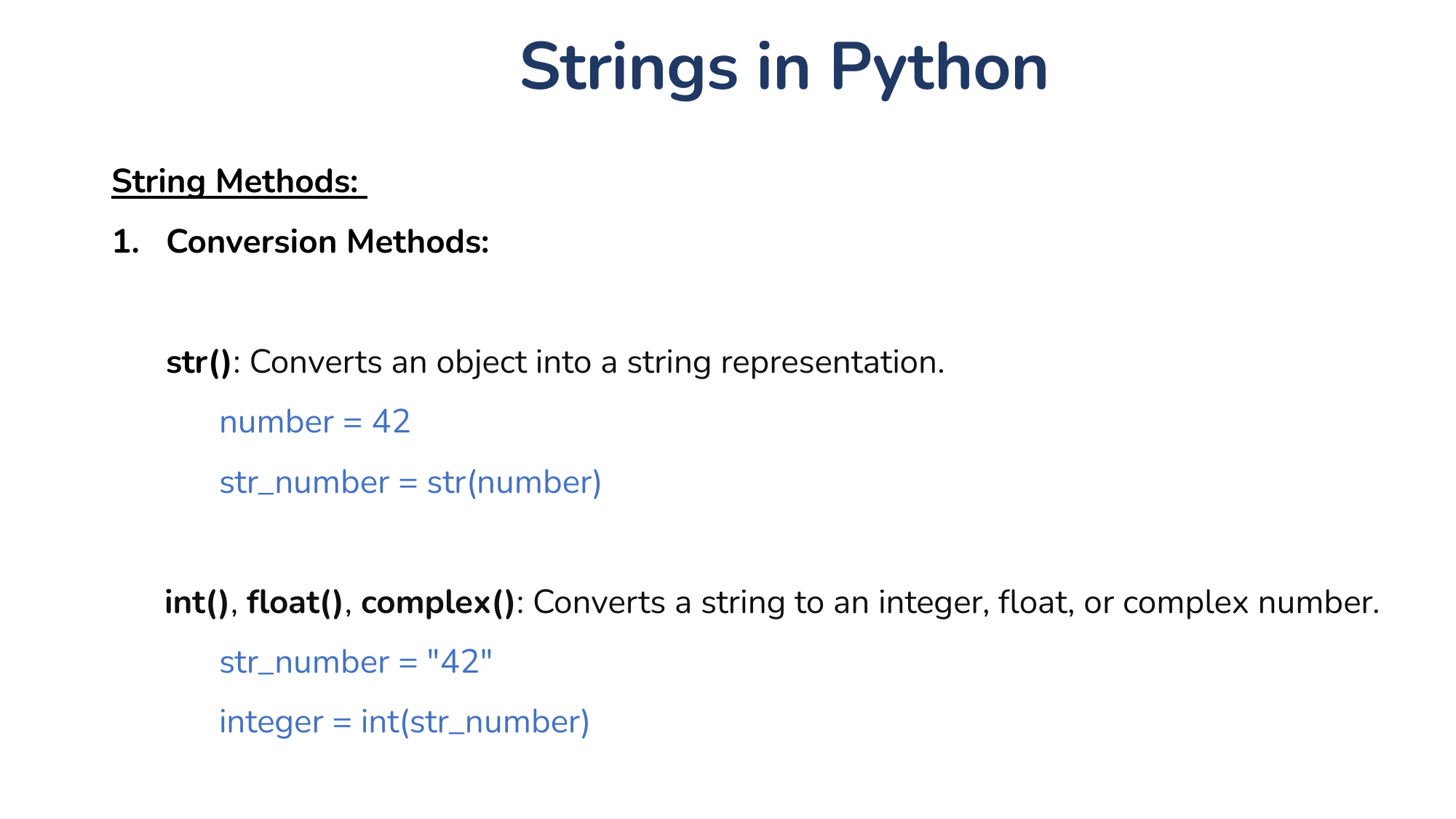

Strings in Python
String Methods:
Conversion Methods:

str(): Converts an object into a string representation.
number = 42
str_number = str(number)

int(), float(), complex(): Converts a string to an integer, float, or complex number.
str_number = "42"
integer = int(str_number)